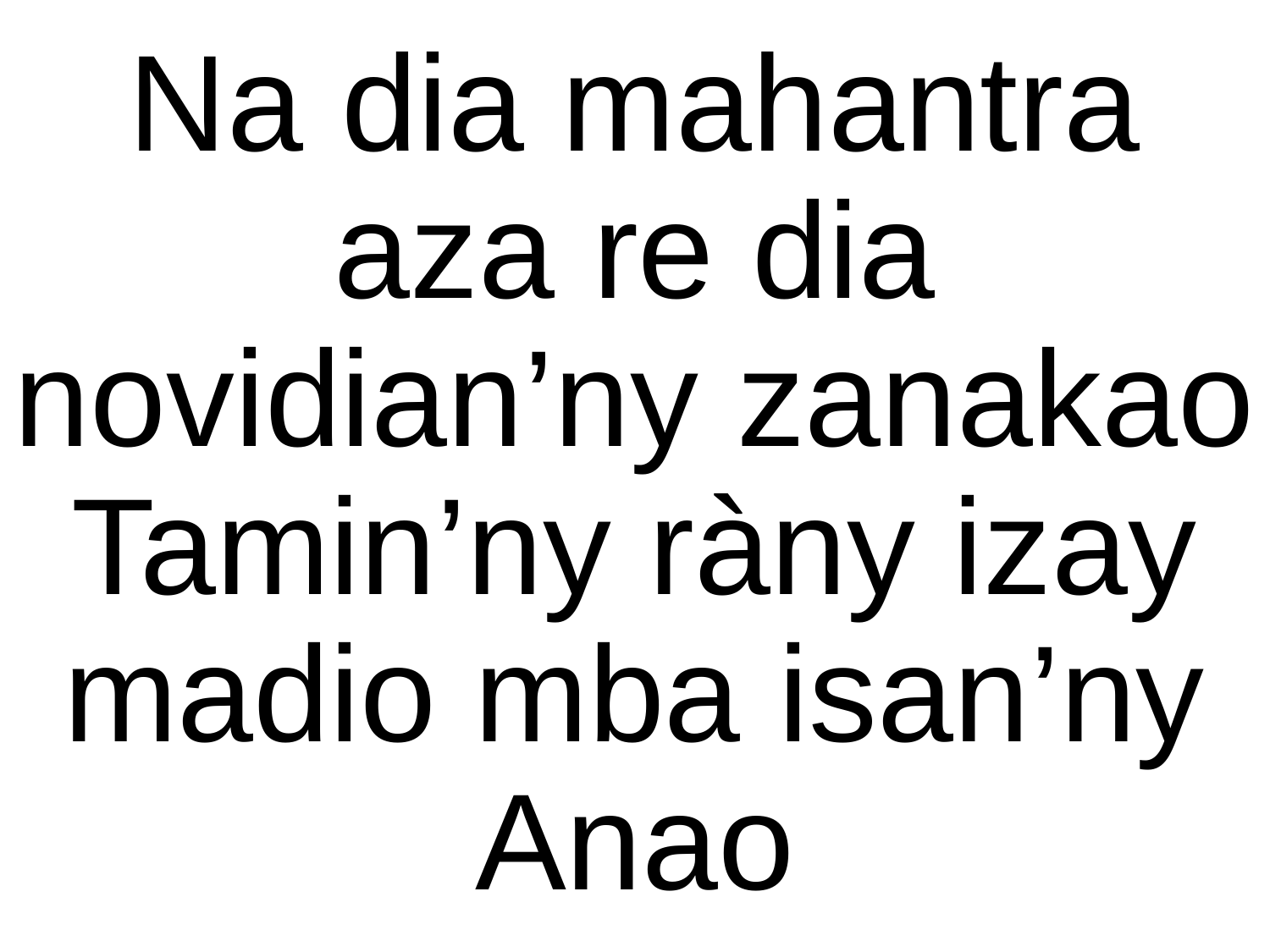

# Na dia mahantra aza re dia novidian’ny zanakao Tamin’ny ràny izay madio mba isan’ny Anao